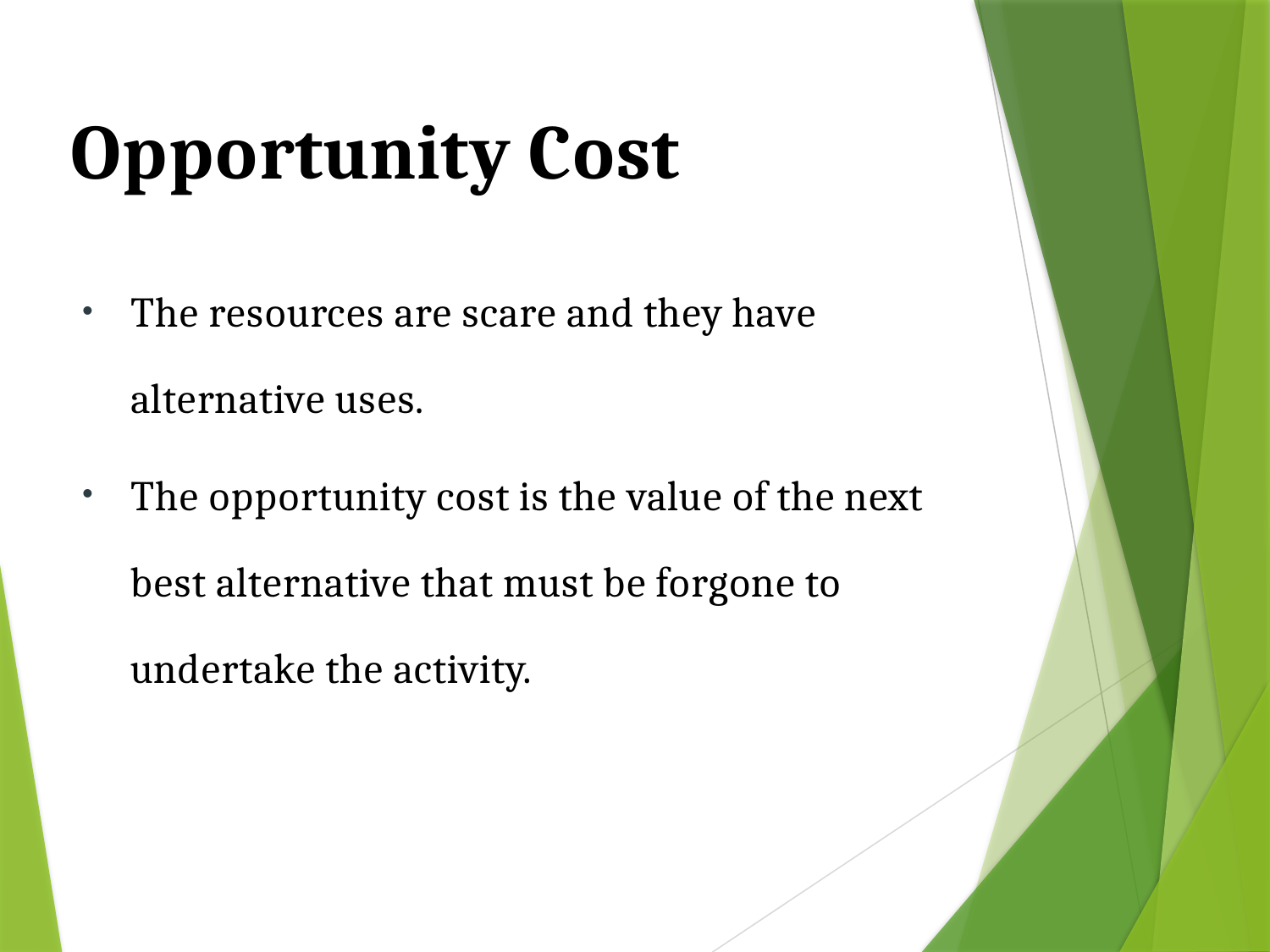

Opportunity Cost
The resources are scare and they have alternative uses.
The opportunity cost is the value of the next best alternative that must be forgone to undertake the activity.